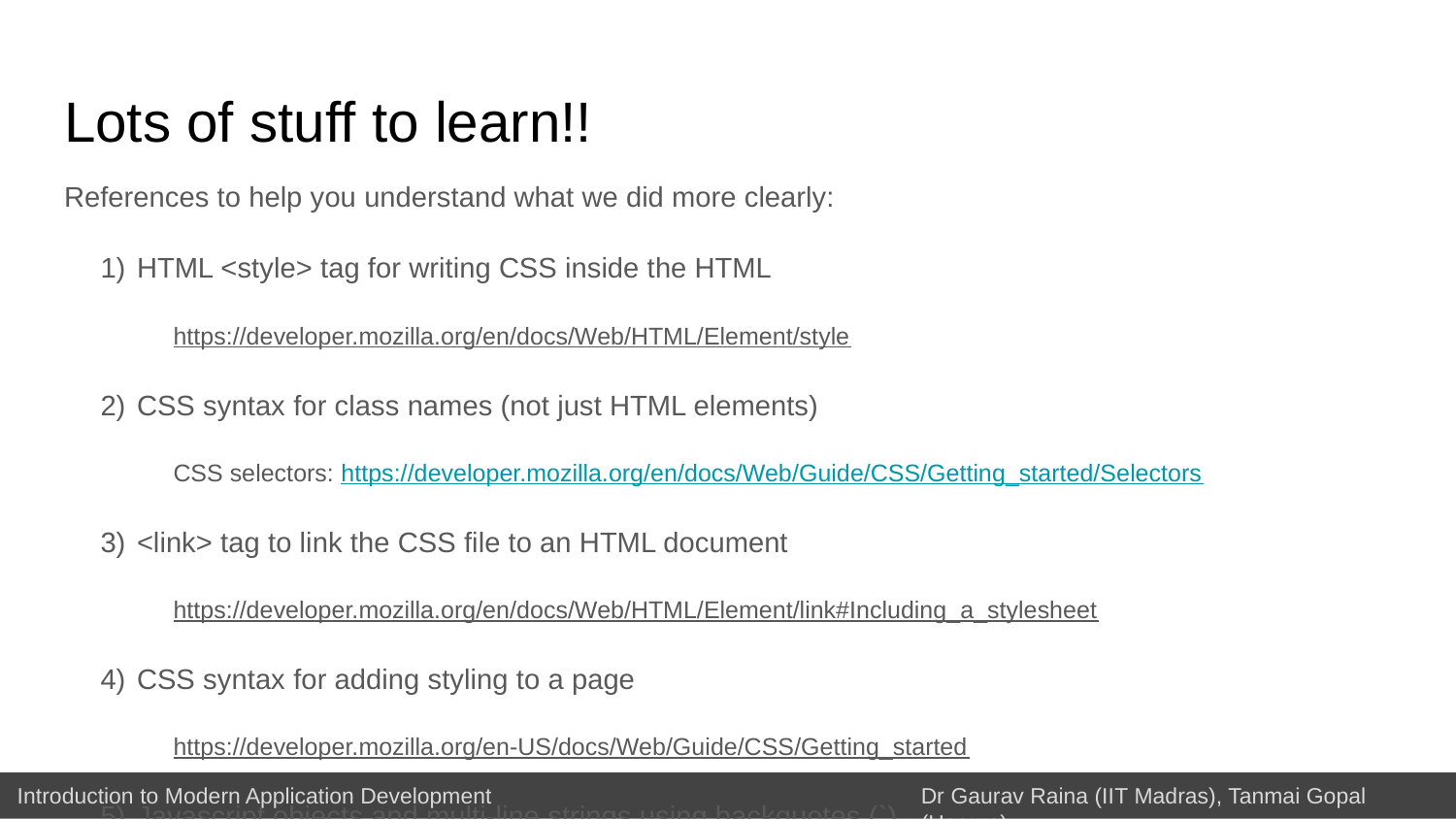

# Lots of stuff to learn!!
References to help you understand what we did more clearly:
HTML <style> tag for writing CSS inside the HTML
https://developer.mozilla.org/en/docs/Web/HTML/Element/style
CSS syntax for class names (not just HTML elements)
CSS selectors: https://developer.mozilla.org/en/docs/Web/Guide/CSS/Getting_started/Selectors
<link> tag to link the CSS file to an HTML document
https://developer.mozilla.org/en/docs/Web/HTML/Element/link#Including_a_stylesheet
CSS syntax for adding styling to a page
https://developer.mozilla.org/en-US/docs/Web/Guide/CSS/Getting_started
Javascript objects and multi-line strings using backquotes (`)
Javascript functions and template strings
https://developer.mozilla.org/en/docs/Web/JavaScript/Reference/Template_literals
URL parametrization in express routes
http://expressjs.com/en/guide/routing.html#route-parameters